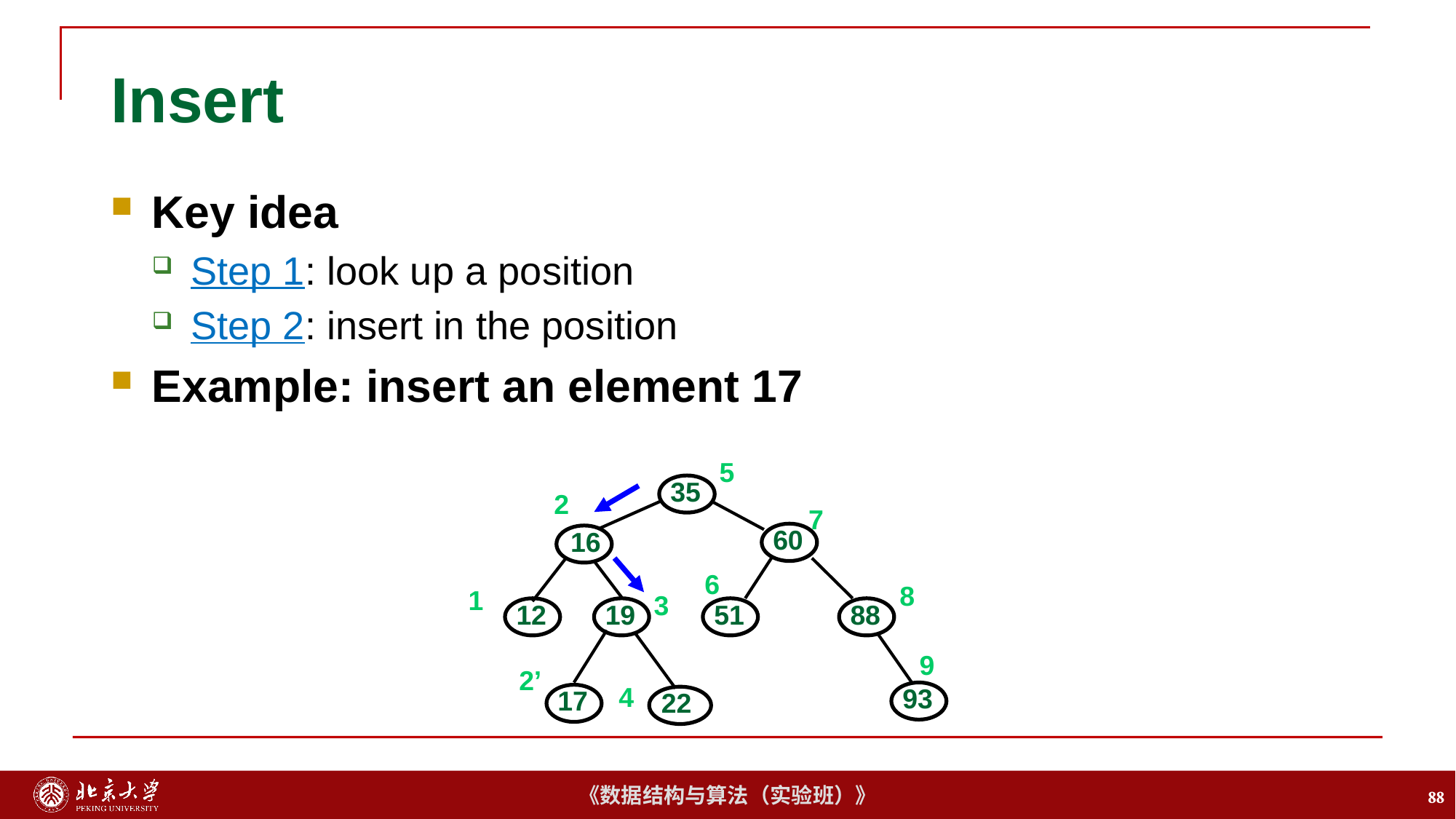

# Insert
Key idea
Step 1: look up a position
Step 2: insert in the position
Example: insert an element 17
5
35

2

7
60
16

6
8
1
3
12
19
51
88

9
2’
4
93
17
22
88